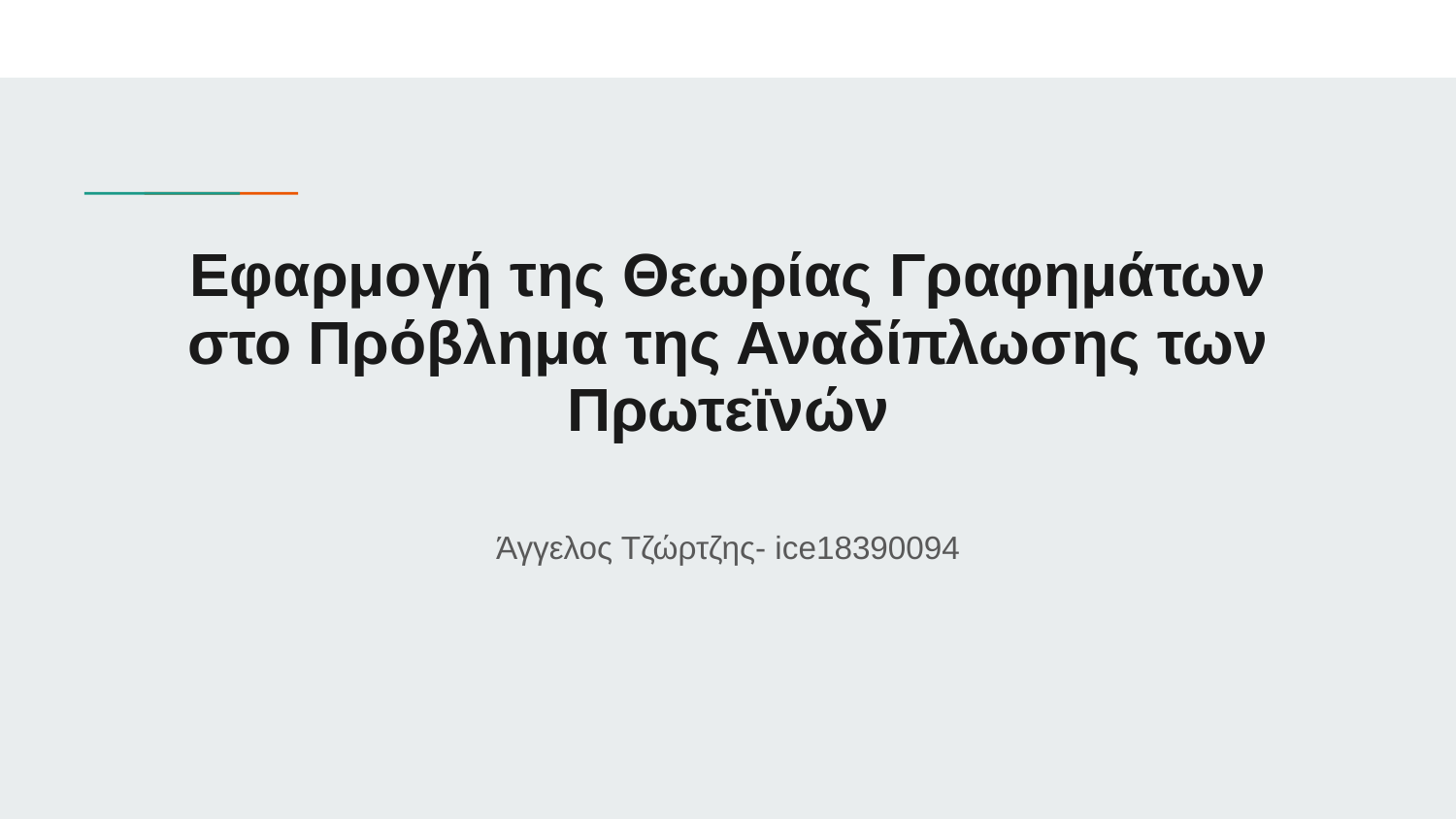

# Εφαρμογή της Θεωρίας Γραφημάτων στο Πρόβλημα της Αναδίπλωσης των Πρωτεϊνών
Άγγελος Τζώρτζης- ice18390094